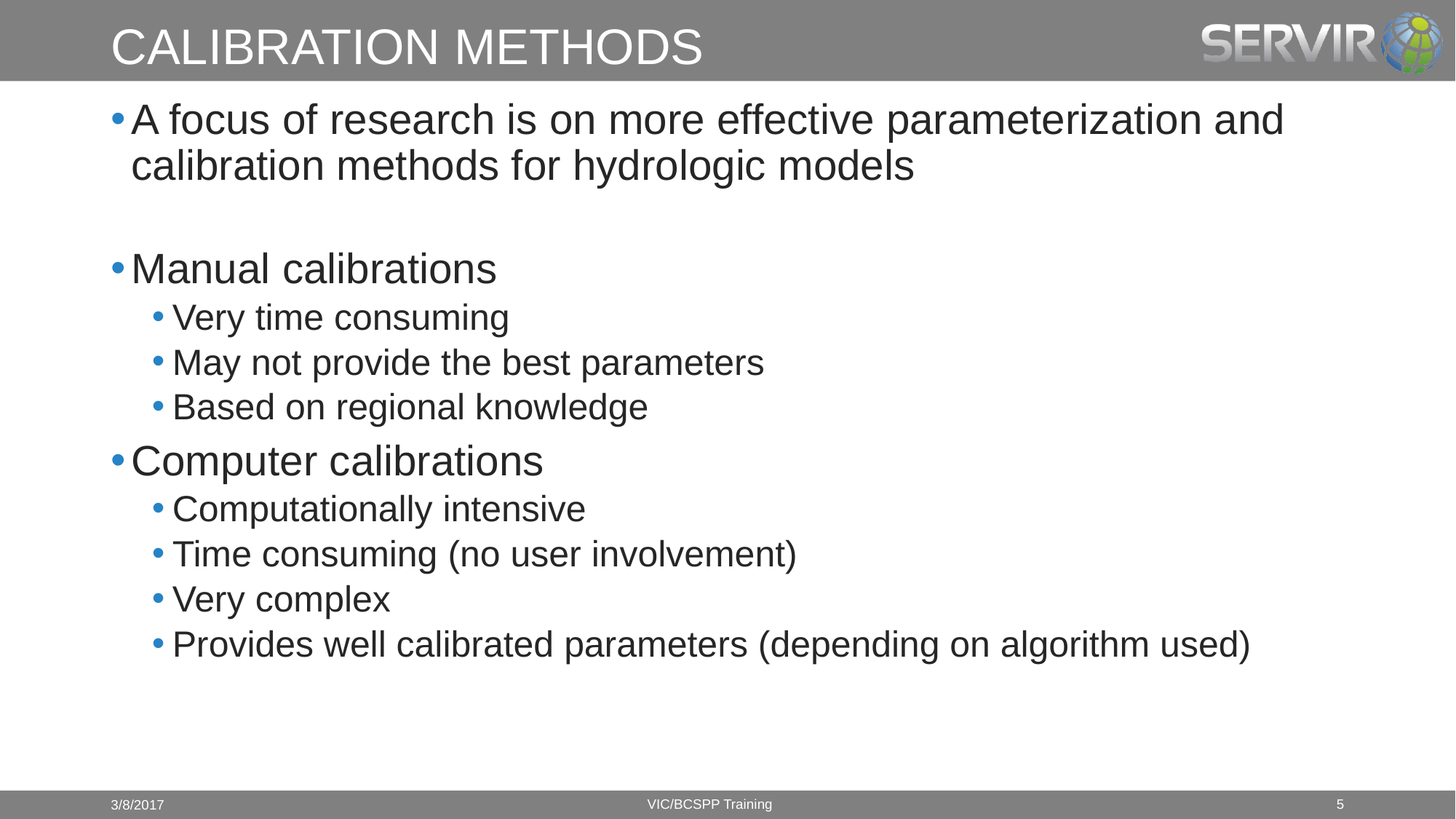

# CALIBRATION METHODS
A focus of research is on more effective parameterization and calibration methods for hydrologic models

Manual calibrations
Very time consuming
May not provide the best parameters
Based on regional knowledge
Computer calibrations
Computationally intensive
Time consuming (no user involvement)
Very complex
Provides well calibrated parameters (depending on algorithm used)

VIC/BCSPP Training
5